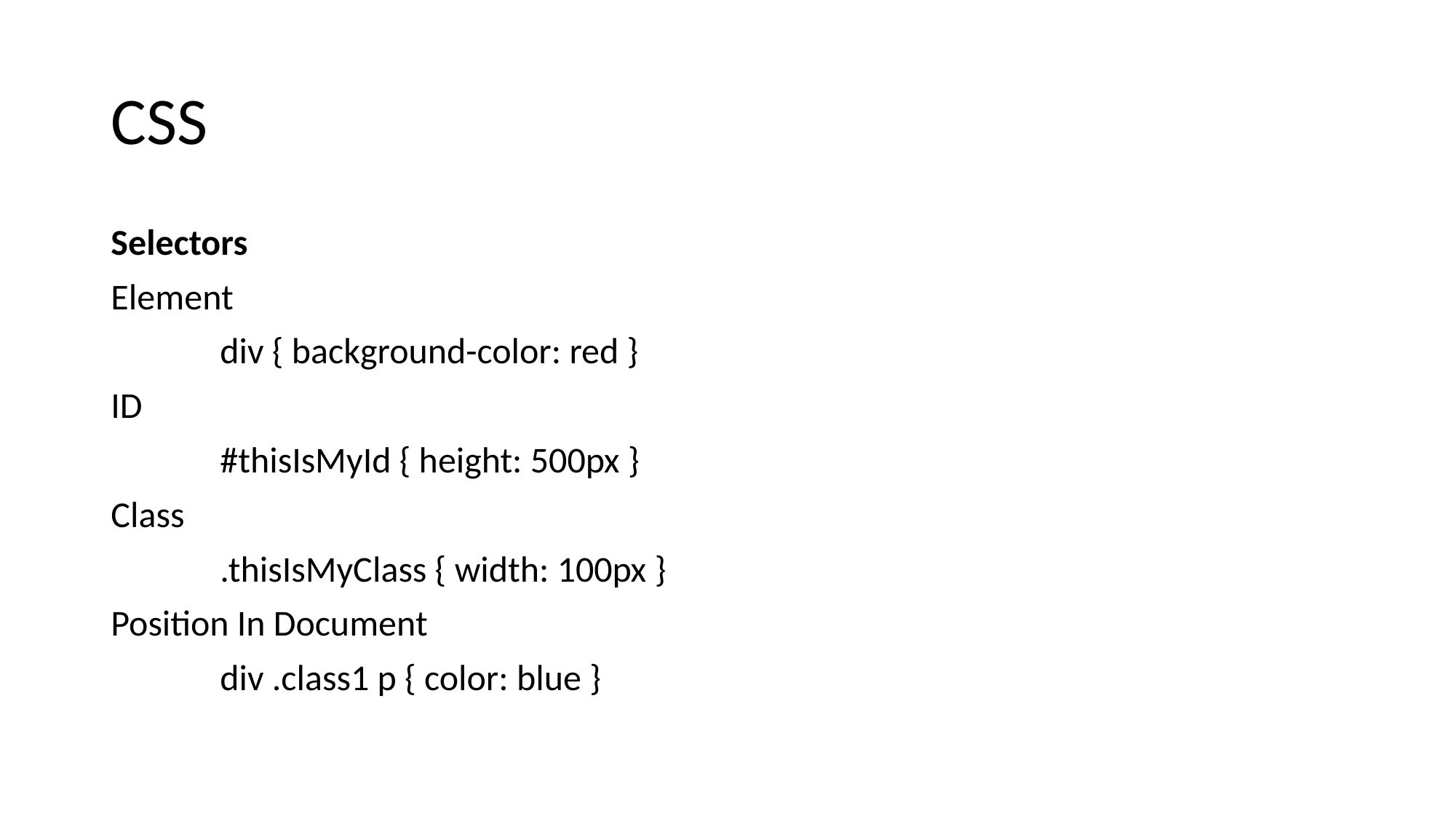

# CSS
Selectors
Element
	div { background-color: red }
ID
	#thisIsMyId { height: 500px }
Class
	.thisIsMyClass { width: 100px }
Position In Document
	div .class1 p { color: blue }